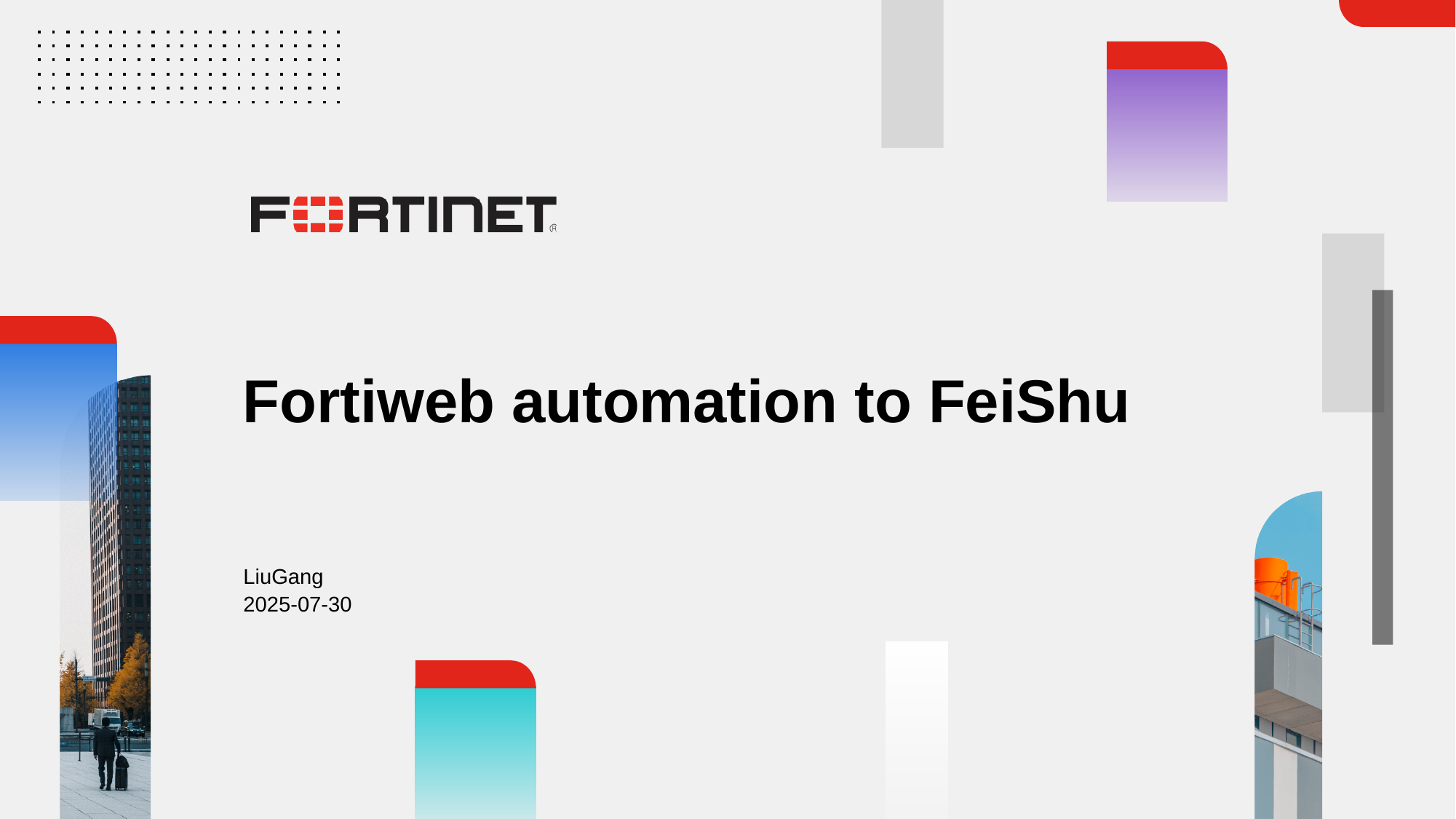

# Fortiweb automation to FeiShu
LiuGang
2025-07-30